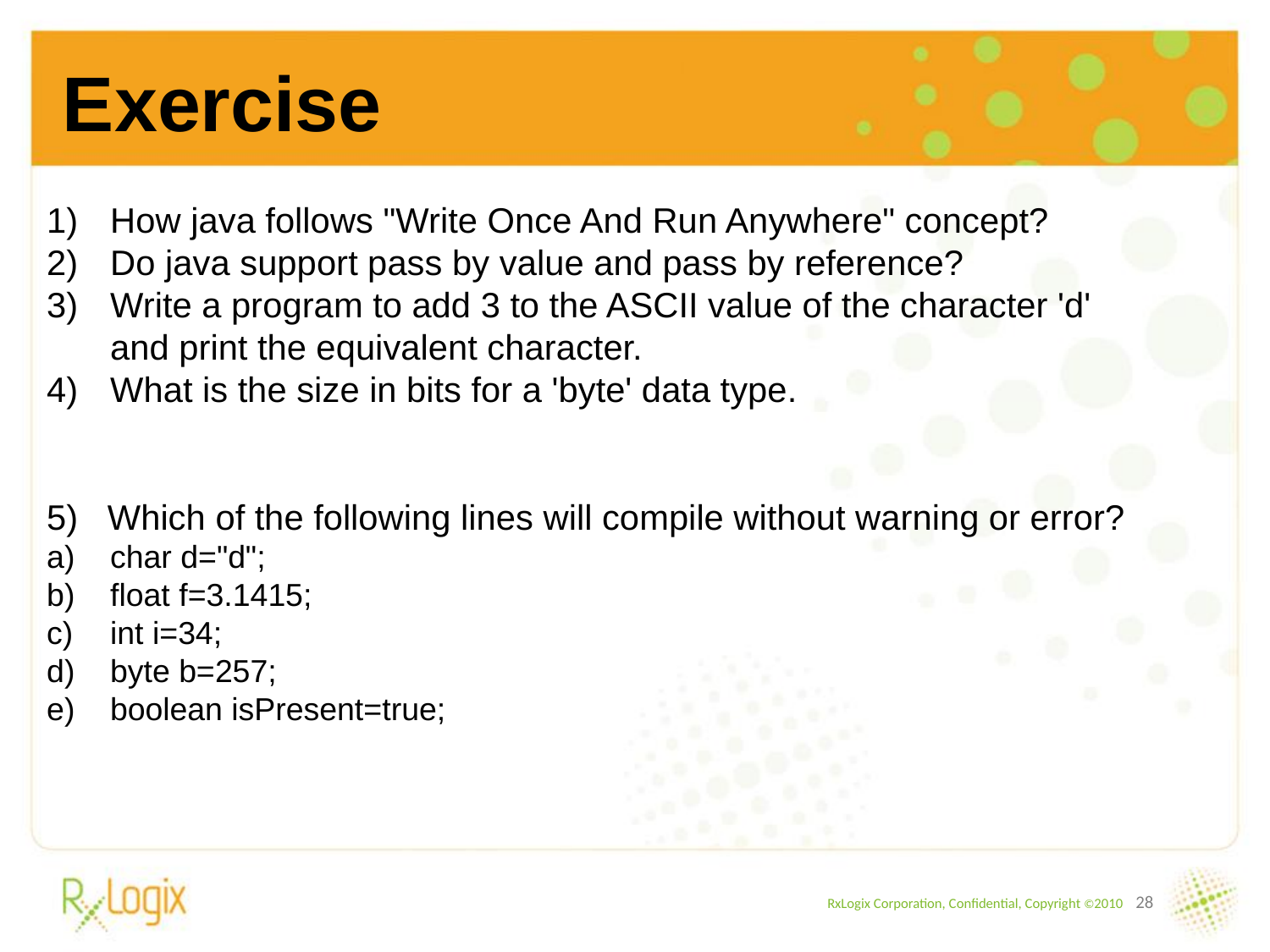

Exercise
How java follows "Write Once And Run Anywhere" concept?
Do java support pass by value and pass by reference?
Write a program to add 3 to the ASCII value of the character 'd' and print the equivalent character.
What is the size in bits for a 'byte' data type.

5)   Which of the following lines will compile without warning or error?
char d="d";
float f=3.1415;
int i=34;
byte b=257;
boolean isPresent=true;